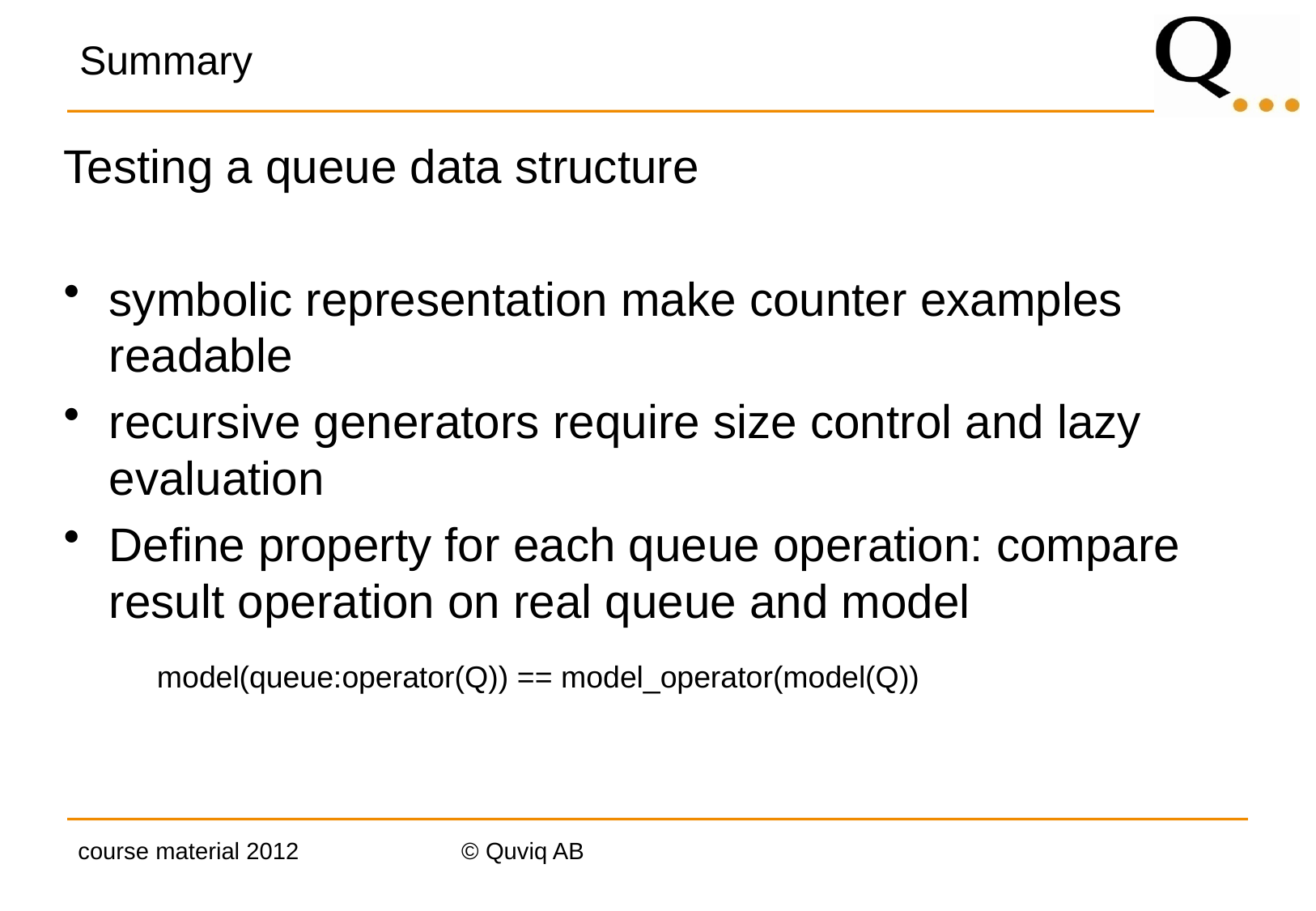

# Summary
Testing a queue data structure

symbolic representation make counter examples readable
recursive generators require size control and lazy evaluation
Define property for each queue operation: compare result operation on real queue and model

           model(queue:operator(Q)) == model_operator(model(Q))
course material 2012
© Quviq AB